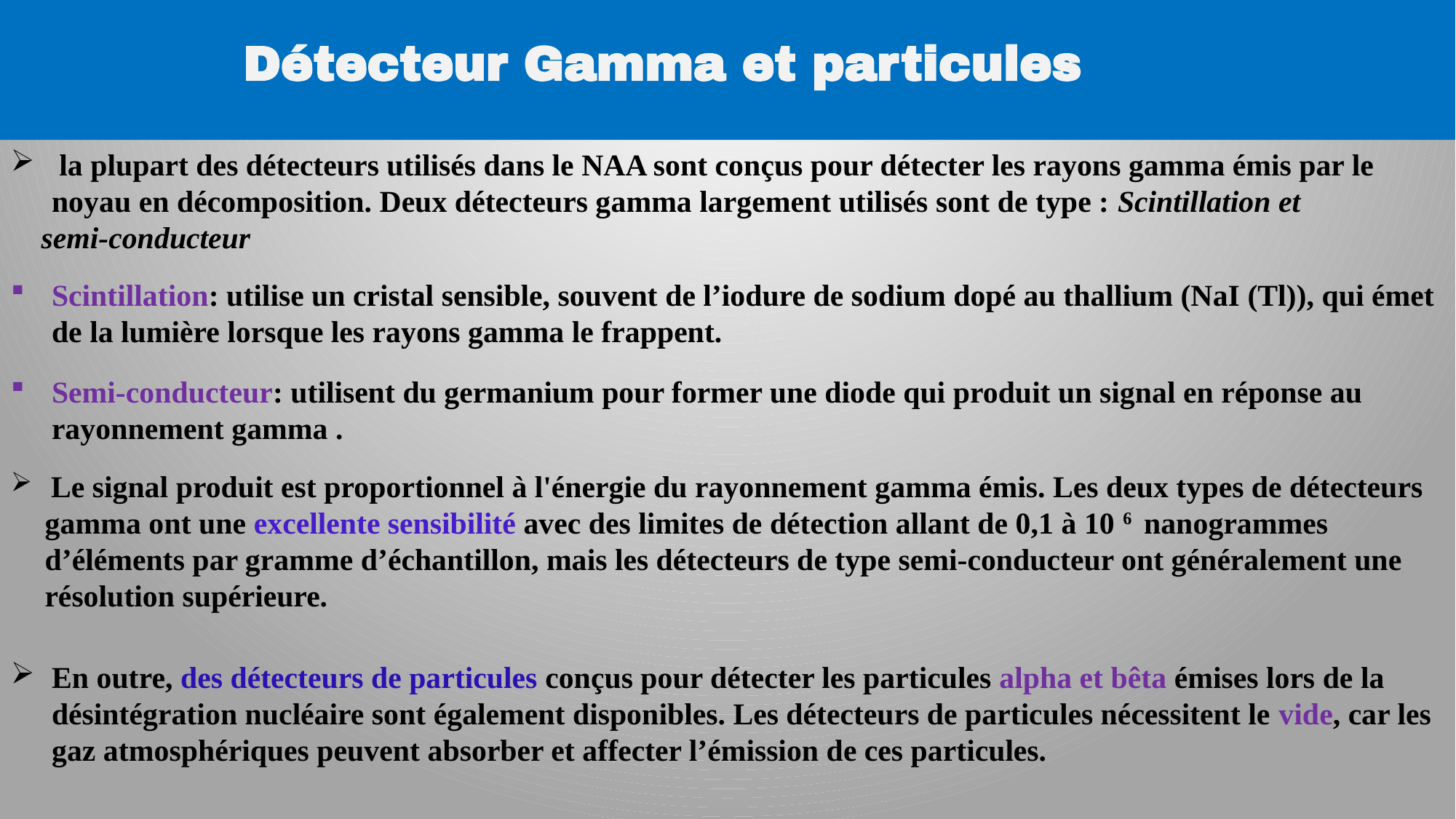

Détecteur Gamma et particules
 la plupart des détecteurs utilisés dans le NAA sont conçus pour détecter les rayons gamma émis par le noyau en décomposition. Deux détecteurs gamma largement utilisés sont de type : Scintillation et
    semi-conducteur
Scintillation: utilise un cristal sensible, souvent de l’iodure de sodium dopé au thallium (NaI (Tl)), qui émet de la lumière lorsque les rayons gamma le frappent.

Semi-conducteur: utilisent du germanium pour former une diode qui produit un signal en réponse au rayonnement gamma .
 Le signal produit est proportionnel à l'énergie du rayonnement gamma émis. Les deux types de détecteurs gamma ont une excellente sensibilité avec des limites de détection allant de 0,1 à 10 6  nanogrammes d’éléments par gramme d’échantillon, mais les détecteurs de type semi-conducteur ont généralement une résolution supérieure.

En outre, des détecteurs de particules conçus pour détecter les particules alpha et bêta émises lors de la désintégration nucléaire sont également disponibles. Les détecteurs de particules nécessitent le vide, car les gaz atmosphériques peuvent absorber et affecter l’émission de ces particules.